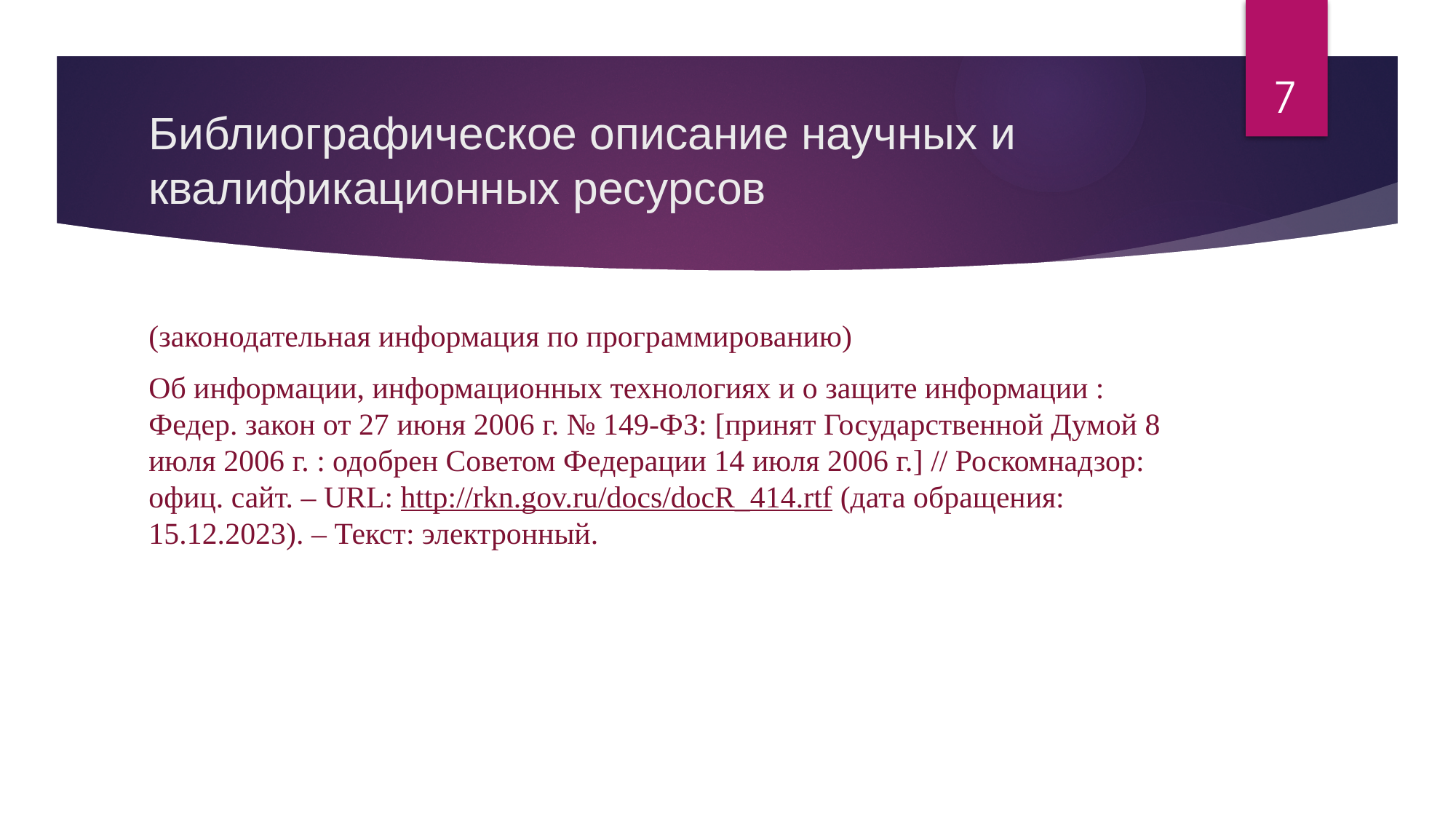

7
# Библиографическое описание научных и квалификационных ресурсов
(законодательная информация по программированию)
Об информации, информационных технологиях и о защите информации : Федер. закон от 27 июня 2006 г. № 149-ФЗ: [принят Государственной Думой 8 июля 2006 г. : одобрен Советом Федерации 14 июля 2006 г.] // Роскомнадзор: офиц. сайт. – URL: http://rkn.gov.ru/docs/docR_414.rtf (дата обращения: 15.12.2023). – Текст: электронный.